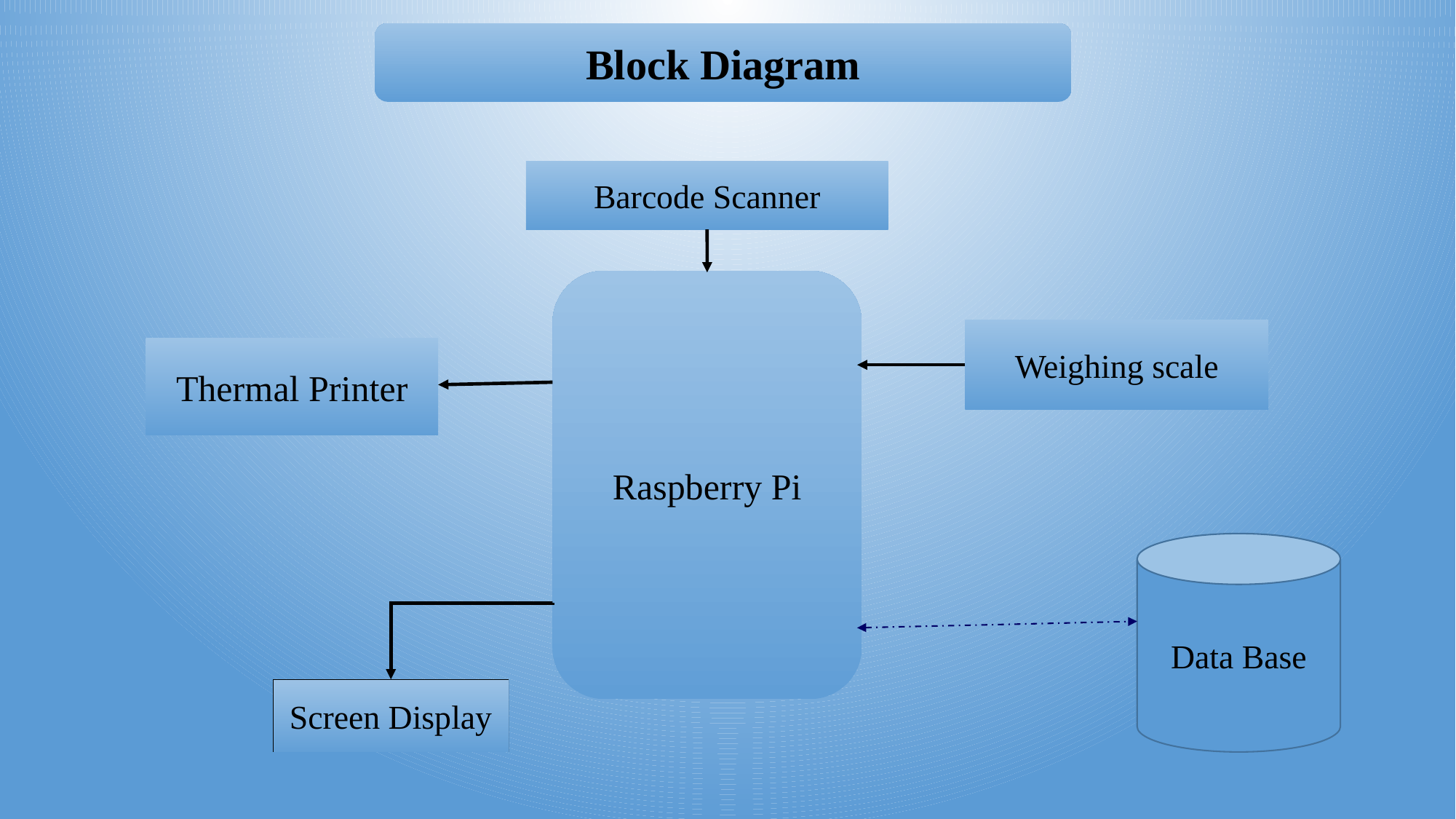

Block Diagram
Barcode Scanner
Raspberry Pi
Weighing scale
Thermal Printer
Data Base
Screen Display